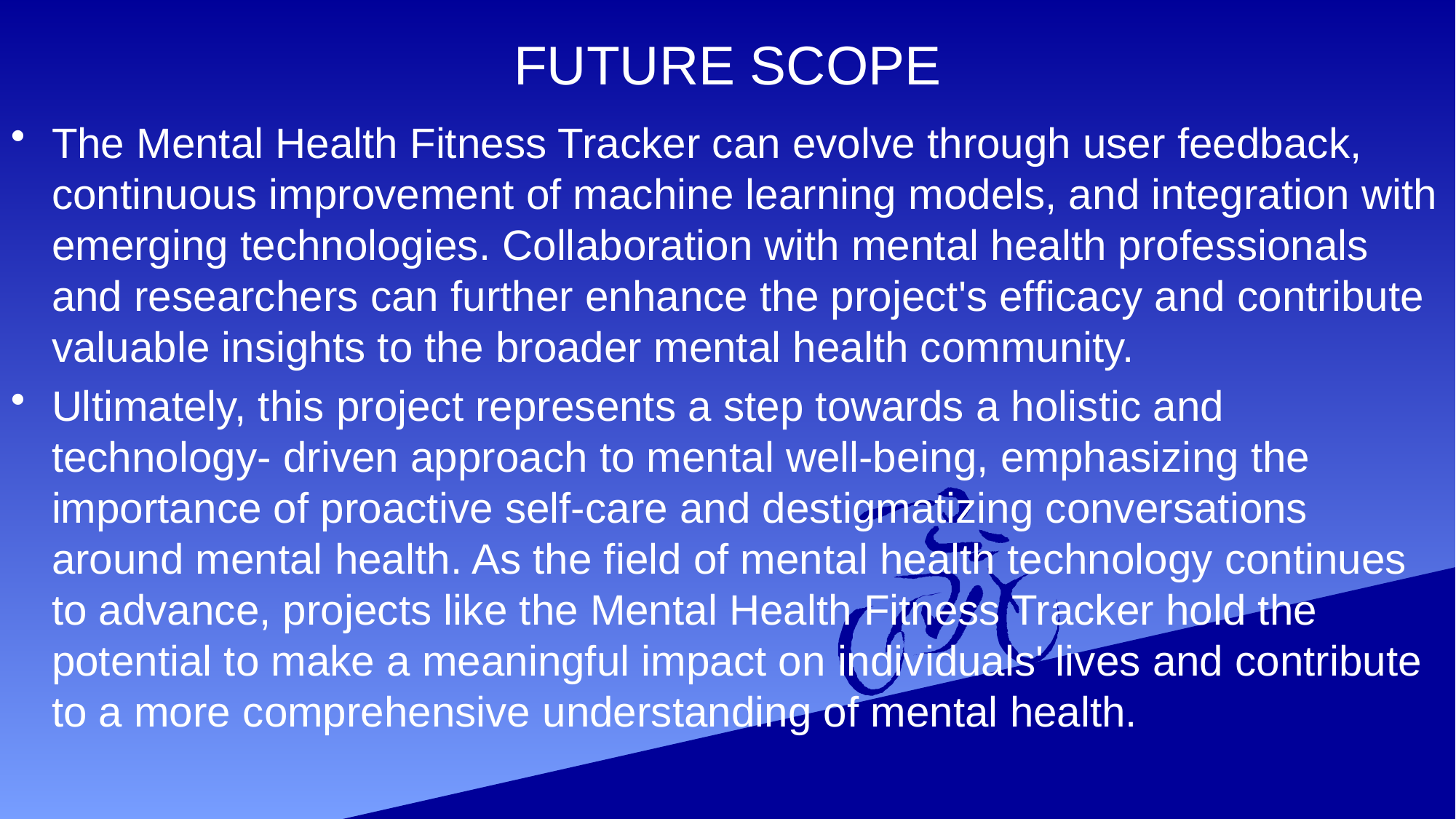

# FUTURE SCOPE
The Mental Health Fitness Tracker can evolve through user feedback, continuous improvement of machine learning models, and integration with emerging technologies. Collaboration with mental health professionals and researchers can further enhance the project's efficacy and contribute valuable insights to the broader mental health community.
Ultimately, this project represents a step towards a holistic and technology- driven approach to mental well-being, emphasizing the importance of proactive self-care and destigmatizing conversations around mental health. As the field of mental health technology continues to advance, projects like the Mental Health Fitness Tracker hold the potential to make a meaningful impact on individuals' lives and contribute to a more comprehensive understanding of mental health.